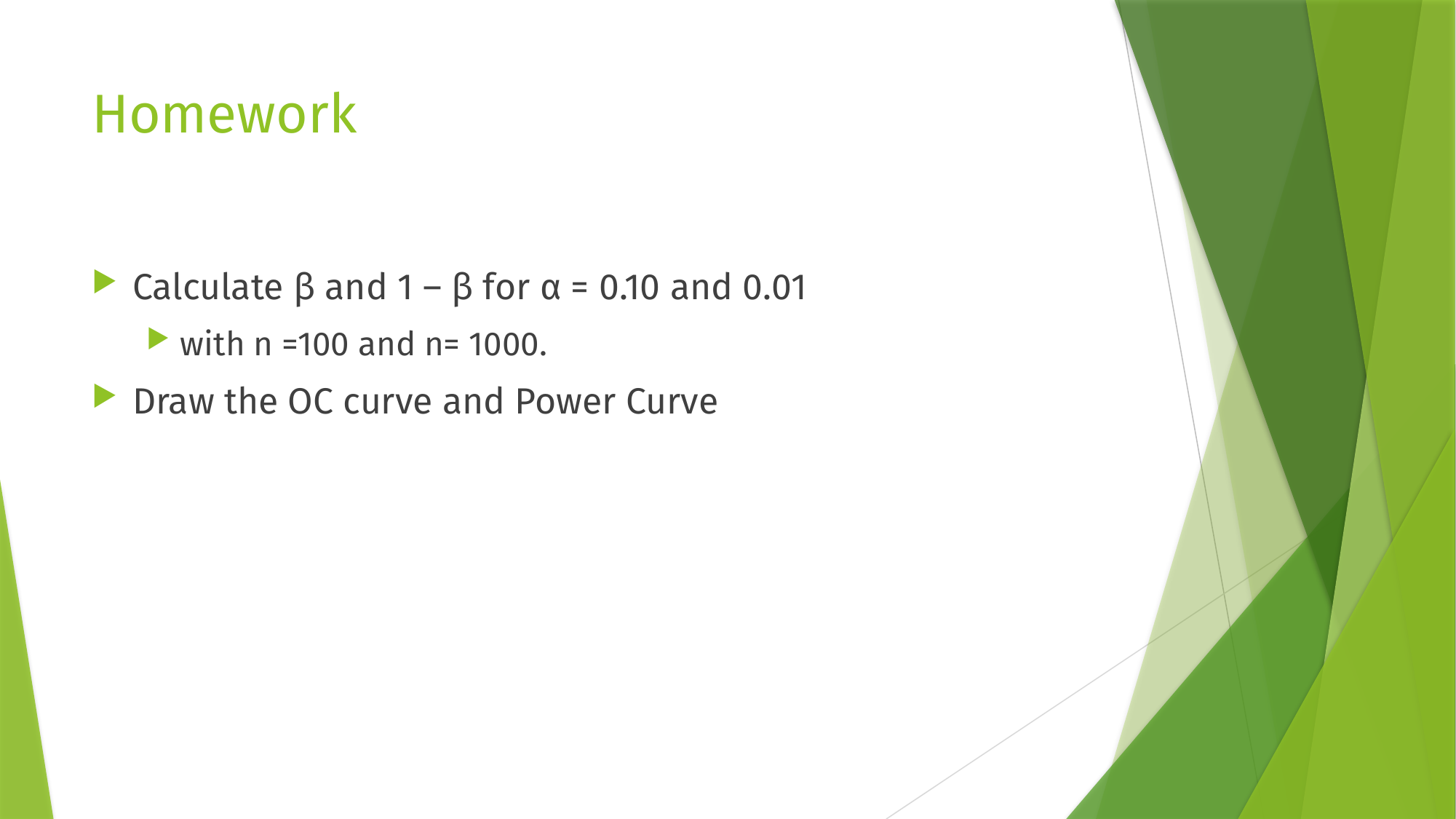

# Homework
Calculate β and 1 – β for α = 0.10 and 0.01
with n =100 and n= 1000.
Draw the OC curve and Power Curve